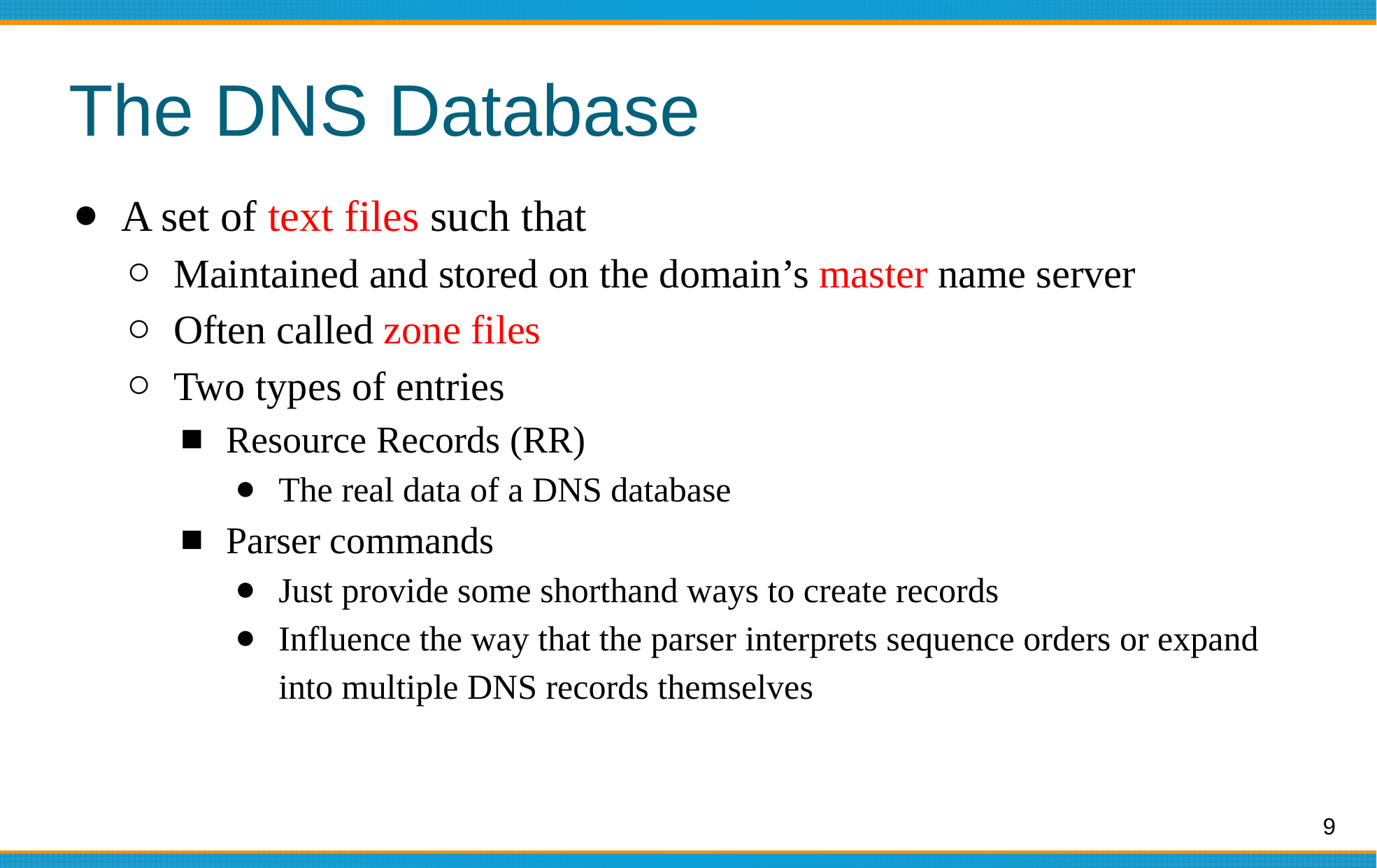

# The DNS Database
A set of text files such that
Maintained and stored on the domain’s master name server
Often called zone files
Two types of entries
Resource Records (RR)
The real data of a DNS database
Parser commands
Just provide some shorthand ways to create records
Influence the way that the parser interprets sequence orders or expand into multiple DNS records themselves
9